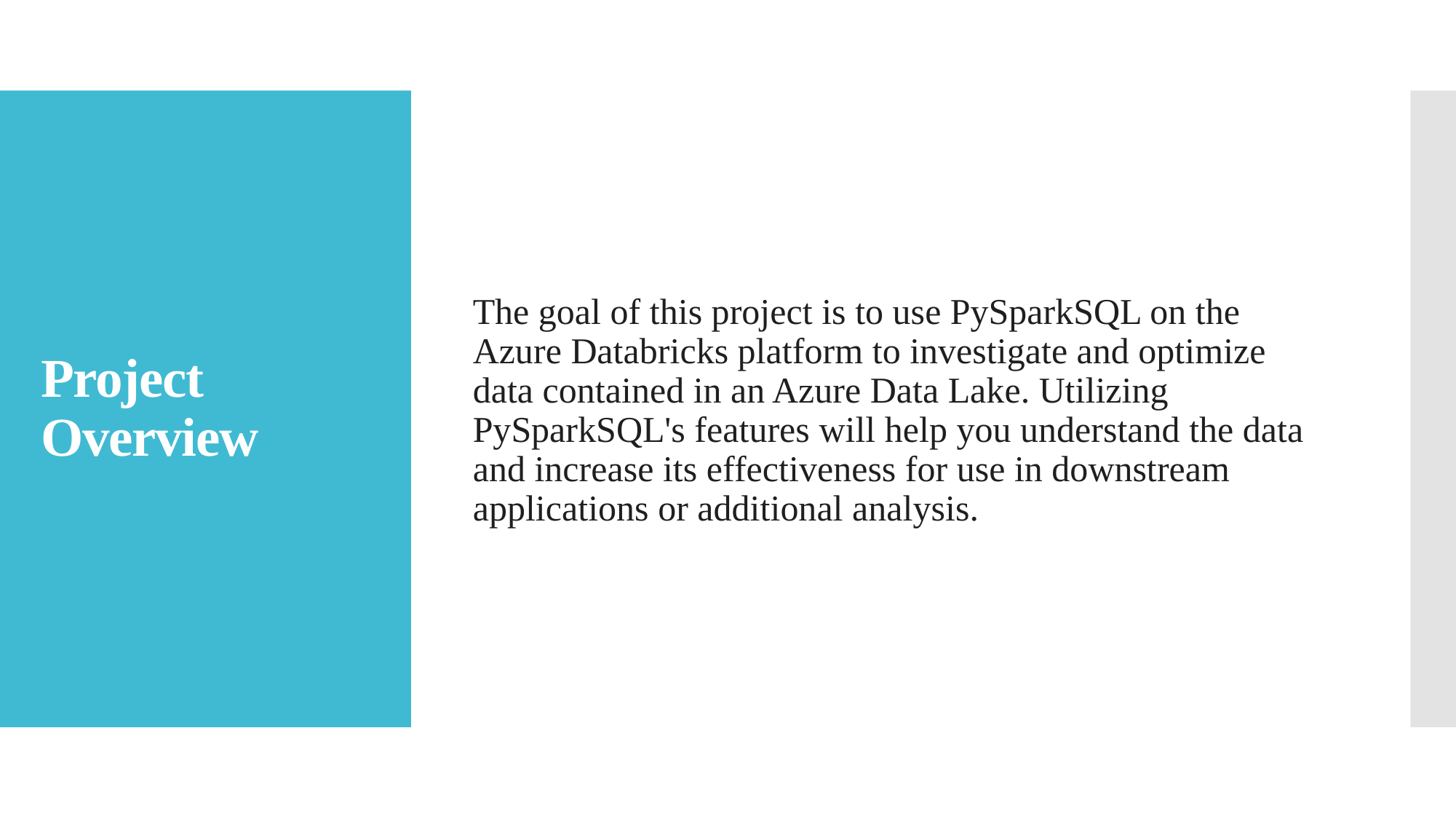

The goal of this project is to use PySparkSQL on the Azure Databricks platform to investigate and optimize data contained in an Azure Data Lake. Utilizing PySparkSQL's features will help you understand the data and increase its effectiveness for use in downstream applications or additional analysis.

# Project Overview